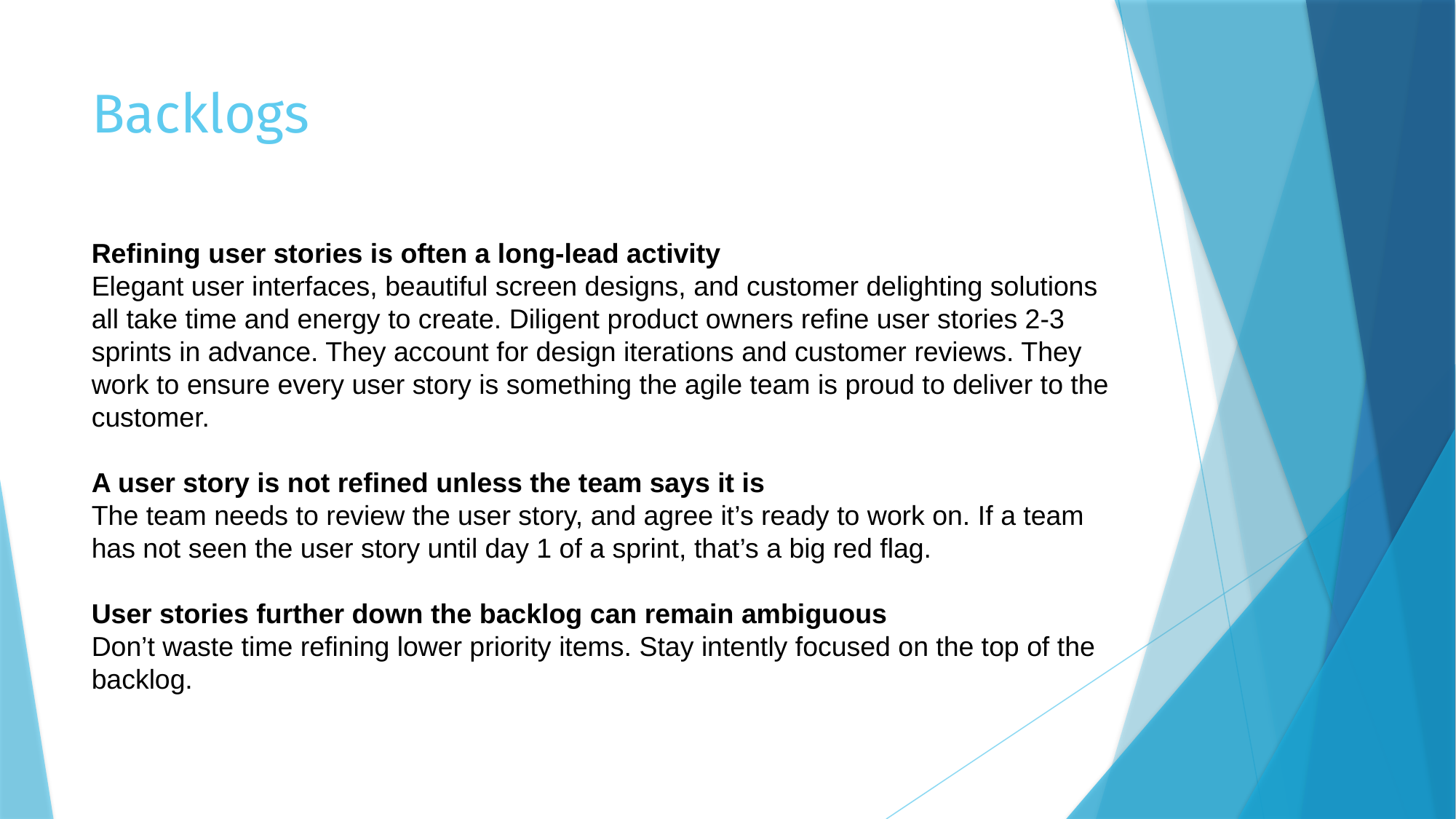

# Backlogs
Refining user stories is often a long-lead activity
Elegant user interfaces, beautiful screen designs, and customer delighting solutions all take time and energy to create. Diligent product owners refine user stories 2-3 sprints in advance. They account for design iterations and customer reviews. They work to ensure every user story is something the agile team is proud to deliver to the customer.

A user story is not refined unless the team says it is
The team needs to review the user story, and agree it’s ready to work on. If a team has not seen the user story until day 1 of a sprint, that’s a big red flag.

User stories further down the backlog can remain ambiguous
Don’t waste time refining lower priority items. Stay intently focused on the top of the backlog.